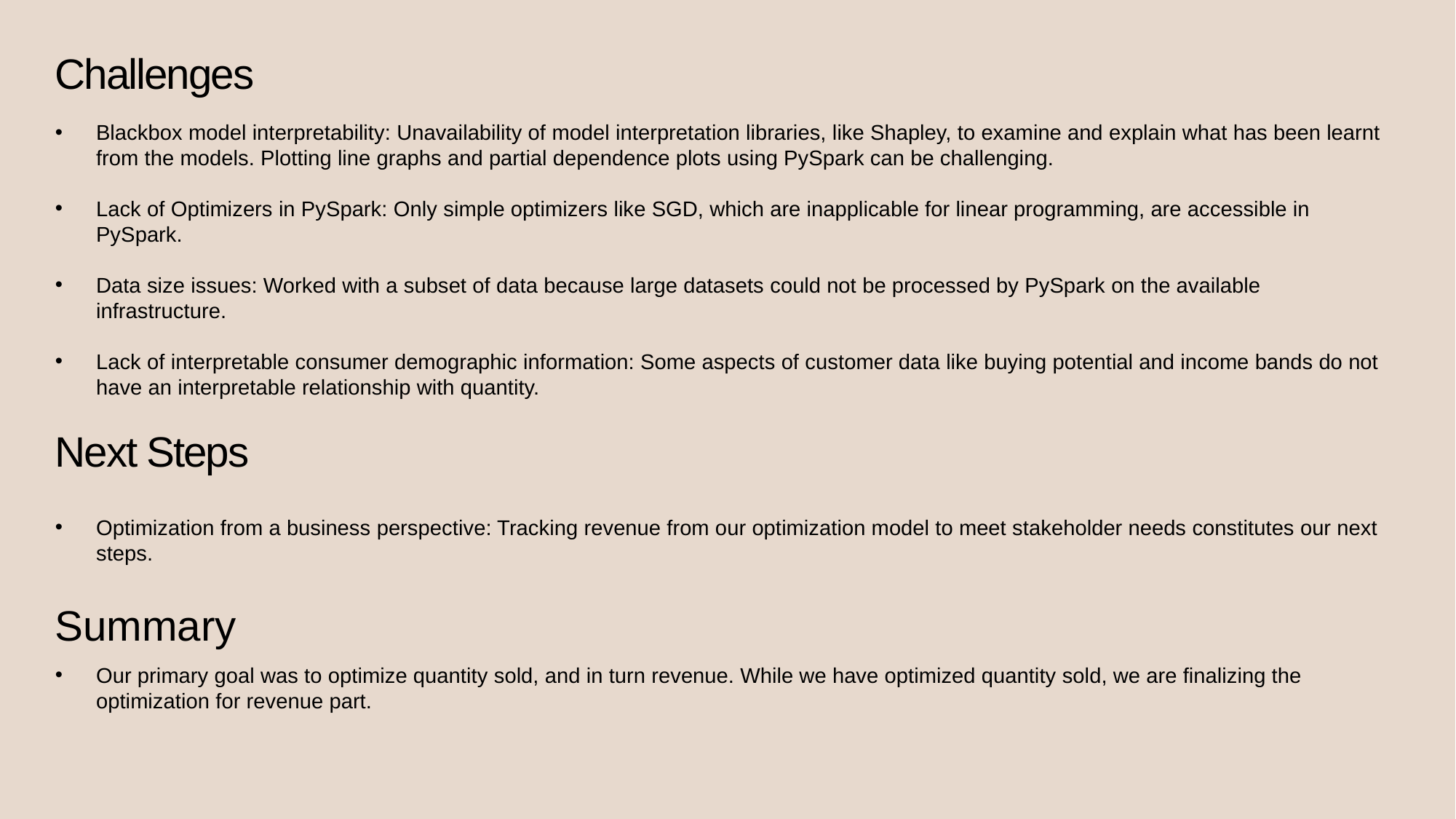

Challenges
Blackbox model interpretability: Unavailability of model interpretation libraries, like Shapley, to examine and explain what has been learnt from the models. Plotting line graphs and partial dependence plots using PySpark can be challenging.

Lack of Optimizers in PySpark: Only simple optimizers like SGD, which are inapplicable for linear programming, are accessible in PySpark.

Data size issues: Worked with a subset of data because large datasets could not be processed by PySpark on the available infrastructure.

Lack of interpretable consumer demographic information: Some aspects of customer data like buying potential and income bands do not have an interpretable relationship with quantity.

Next Steps
Optimization from a business perspective: Tracking revenue from our optimization model to meet stakeholder needs constitutes our next steps.

Summary
Our primary goal was to optimize quantity sold, and in turn revenue. While we have optimized quantity sold, we are finalizing the optimization for revenue part.